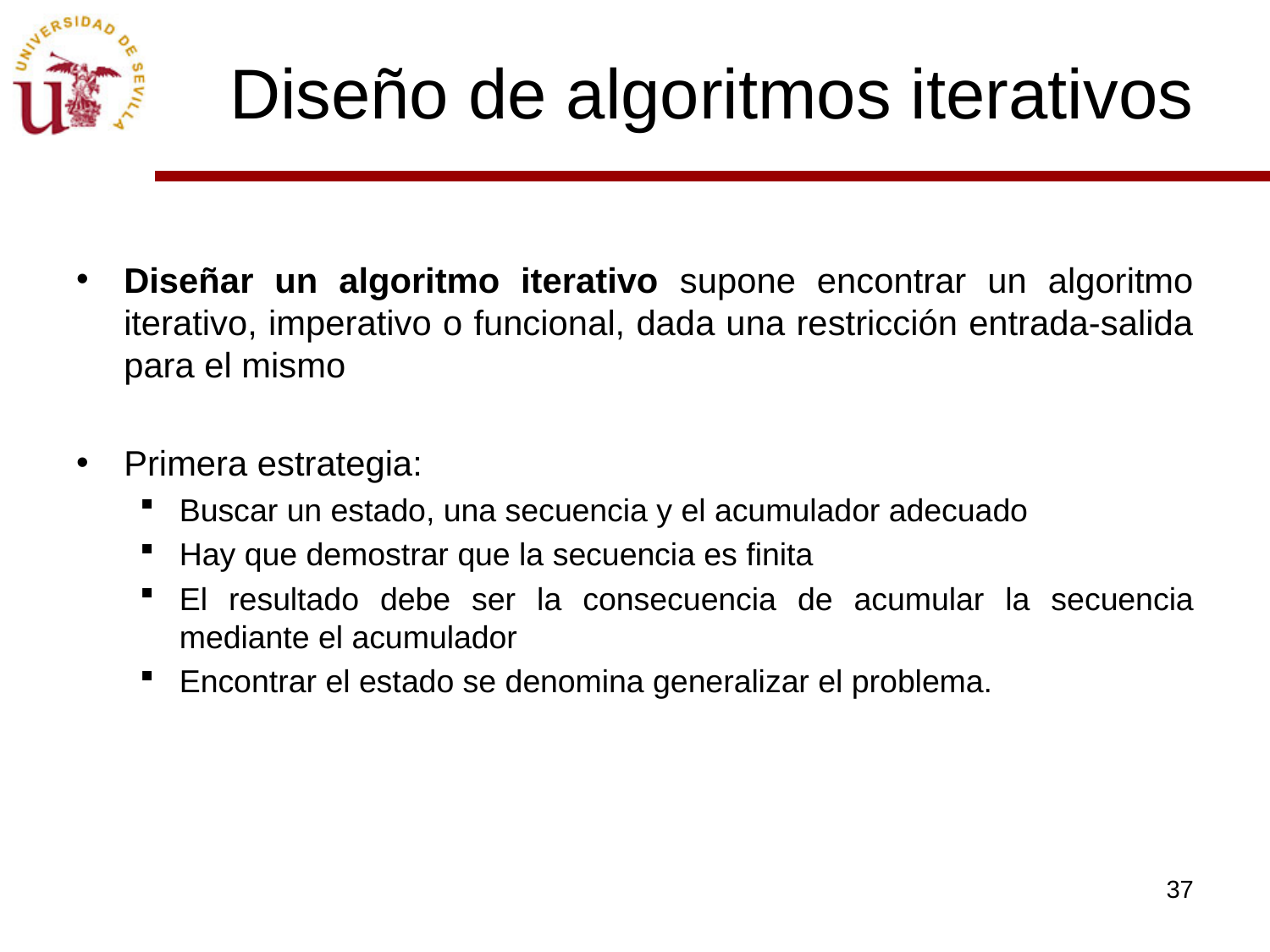

# Diseño de algoritmos iterativos
Diseñar un algoritmo iterativo supone encontrar un algoritmo iterativo, imperativo o funcional, dada una restricción entrada-salida para el mismo

Primera estrategia:
Buscar un estado, una secuencia y el acumulador adecuado
Hay que demostrar que la secuencia es finita
El resultado debe ser la consecuencia de acumular la secuencia mediante el acumulador
Encontrar el estado se denomina generalizar el problema.
37